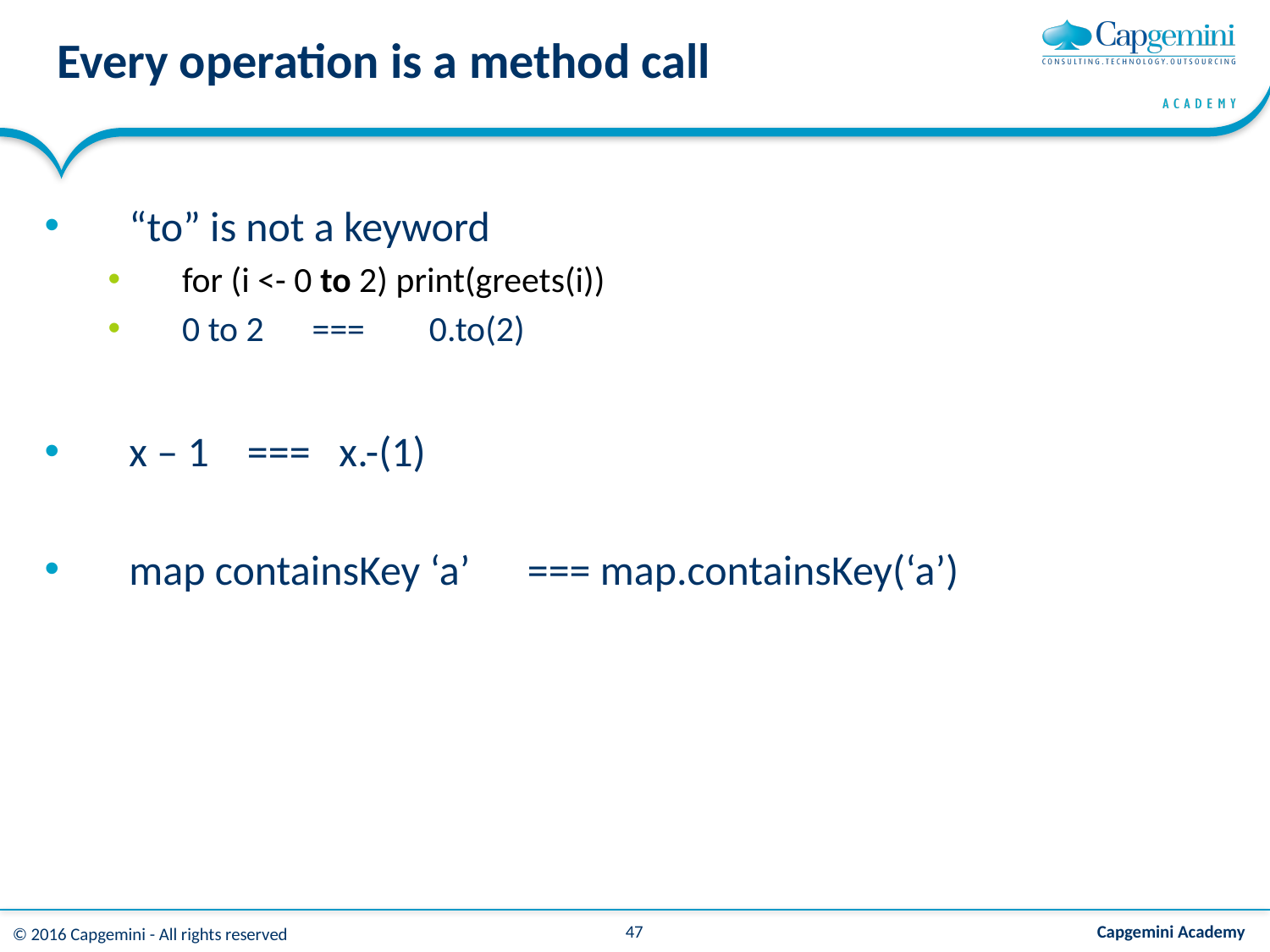

# Every operation is a method call
“to” is not a keyword
for (i <- 0 to 2) print(greets(i))
0 to 2      ===        0.to(2)

x – 1    ===   x.-(1)

map containsKey ‘a’      === map.containsKey(‘a’)
47